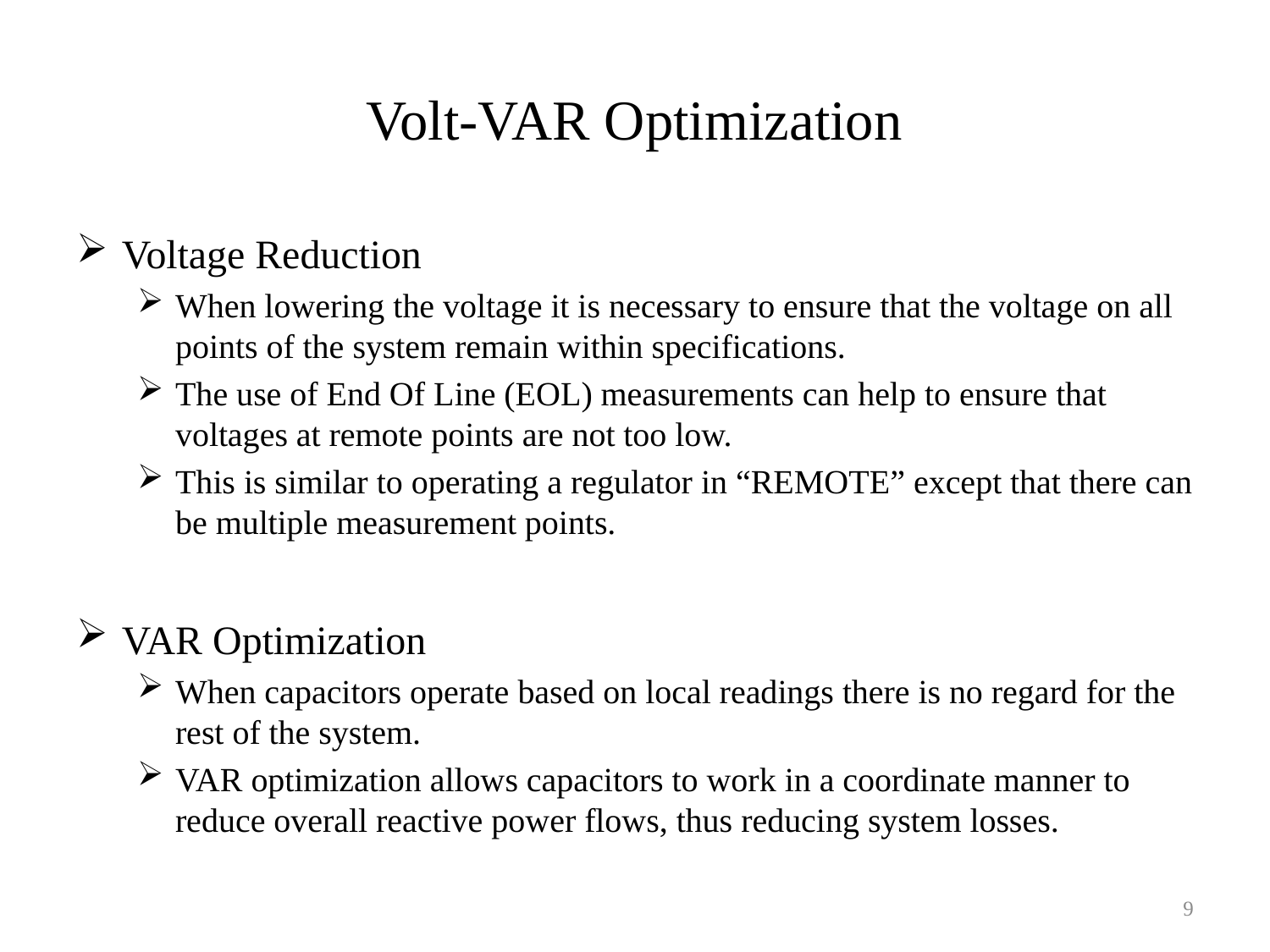

# Volt-VAR Optimization
Voltage Reduction
When lowering the voltage it is necessary to ensure that the voltage on all points of the system remain within specifications.
The use of End Of Line (EOL) measurements can help to ensure that voltages at remote points are not too low.
This is similar to operating a regulator in “REMOTE” except that there can be multiple measurement points.

VAR Optimization
When capacitors operate based on local readings there is no regard for the rest of the system.
VAR optimization allows capacitors to work in a coordinate manner to reduce overall reactive power flows, thus reducing system losses.
9